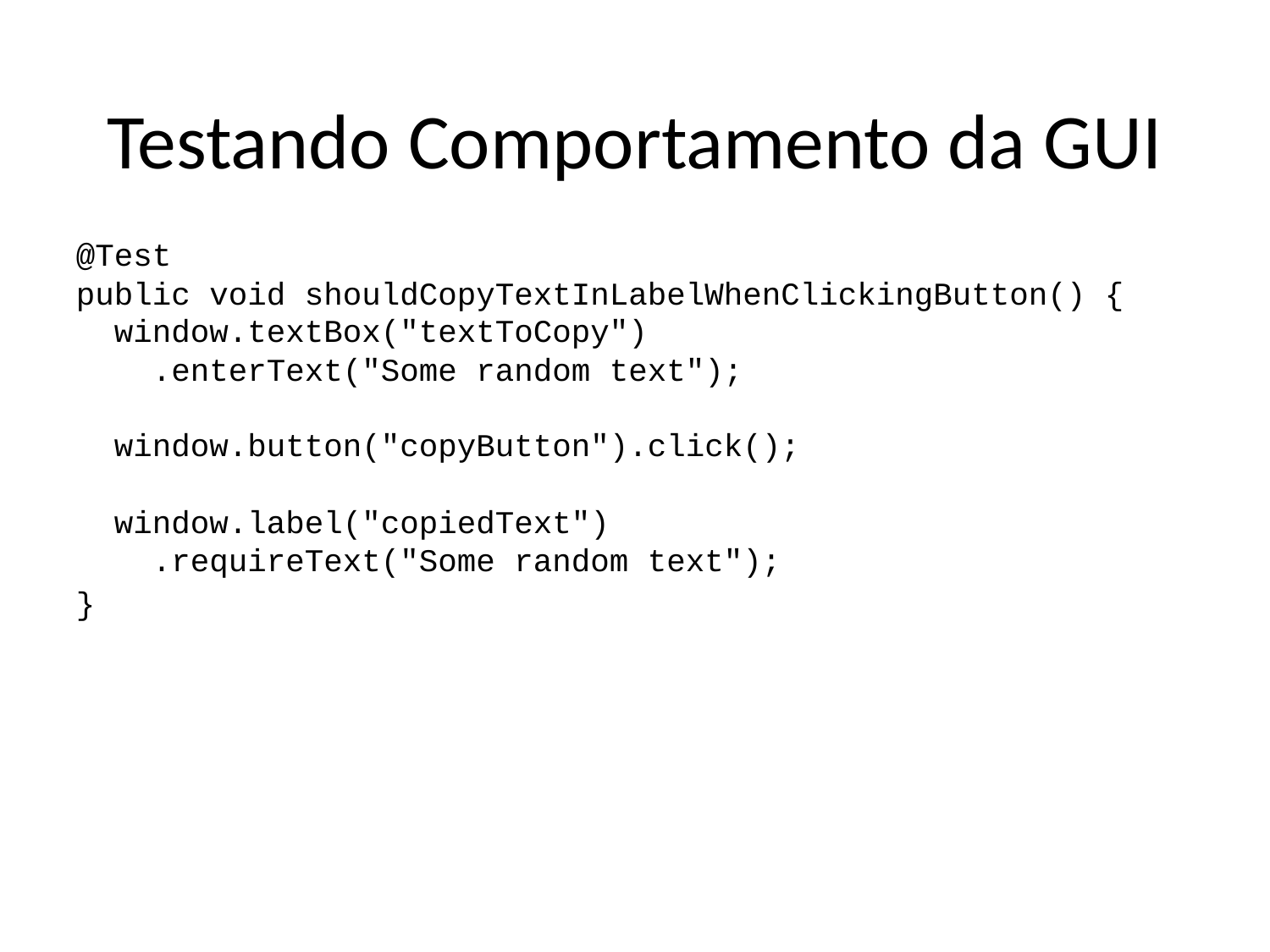

Testando Comportamento da GUI
@Test
public void shouldCopyTextInLabelWhenClickingButton() {
  window.textBox("textToCopy")
    .enterText("Some random text");

  window.button("copyButton").click();

  window.label("copiedText")
    .requireText("Some random text");
}